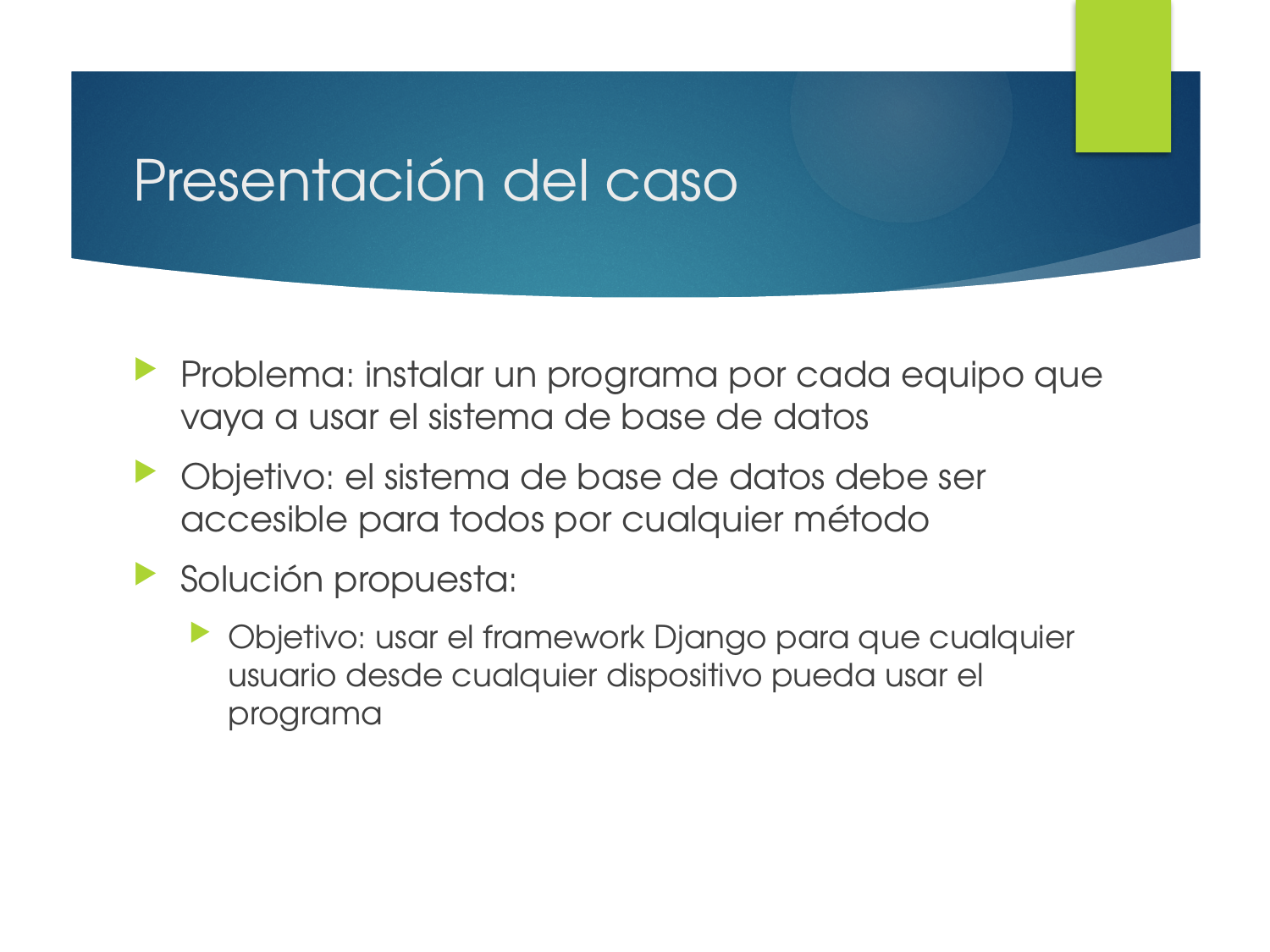

# Presentación del caso
Problema: instalar un programa por cada equipo que vaya a usar el sistema de base de datos
Objetivo: el sistema de base de datos debe ser accesible para todos por cualquier método
Solución propuesta:
Objetivo: usar el framework Django para que cualquier usuario desde cualquier dispositivo pueda usar el programa